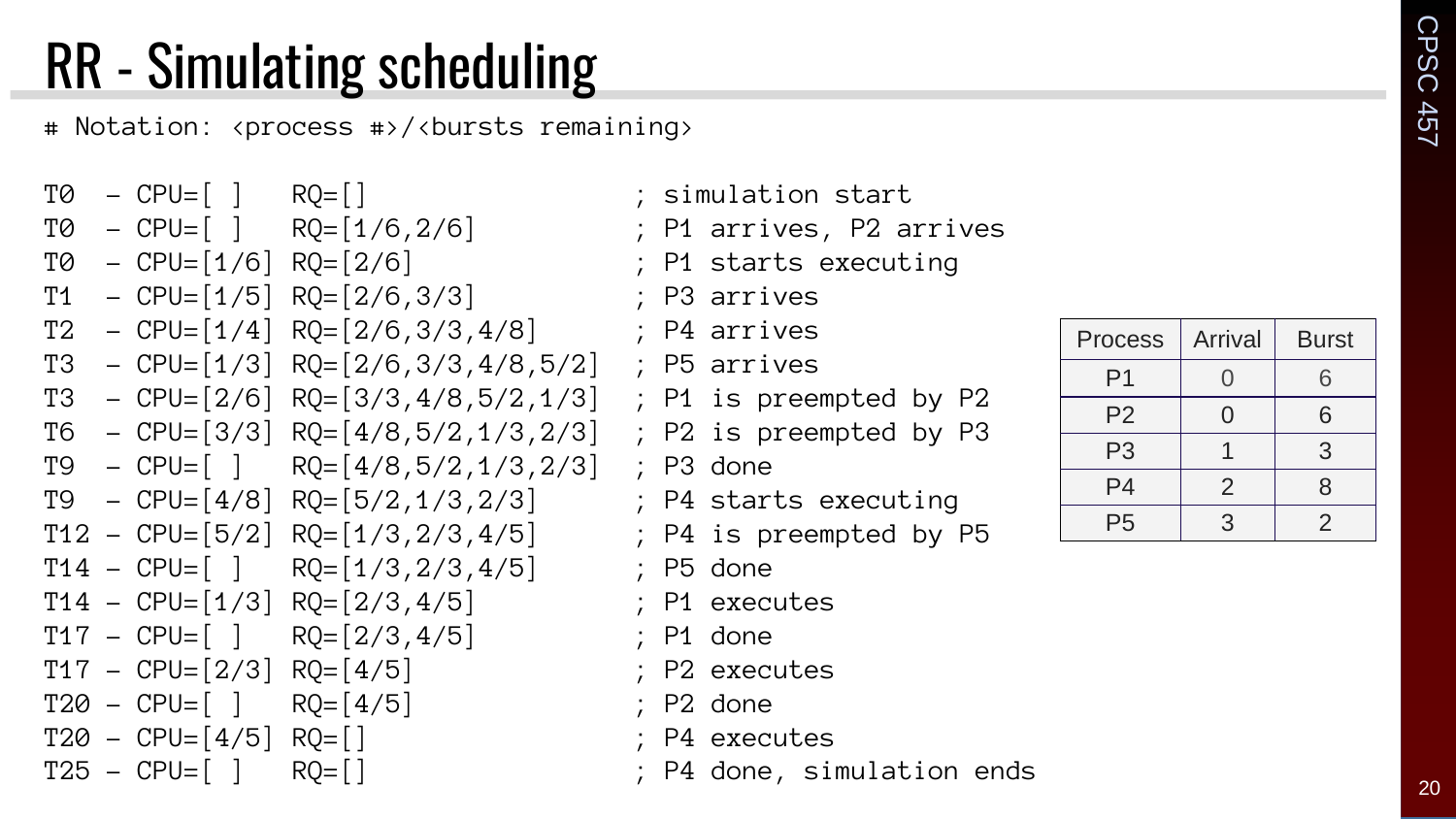

# RR - Simulating scheduling
# Notation: <process #>/<bursts remaining>

T0  - CPU=[ ]   RQ=[]                 ; simulation start
T0  - CPU=[ ]   RQ=[1/6,2/6]          ; P1 arrives, P2 arrives
T0  - CPU=[1/6] RQ=[2/6]              ; P1 starts executing
T1  - CPU=[1/5] RQ=[2/6,3/3]          ; P3 arrives
T2  - CPU=[1/4] RQ=[2/6,3/3,4/8]      ; P4 arrives
T3  - CPU=[1/3] RQ=[2/6,3/3,4/8,5/2]  ; P5 arrives
T3  - CPU=[2/6] RQ=[3/3,4/8,5/2,1/3]  ; P1 is preempted by P2
T6  - CPU=[3/3] RQ=[4/8,5/2,1/3,2/3]  ; P2 is preempted by P3
T9  - CPU=[ ]   RQ=[4/8,5/2,1/3,2/3]  ; P3 done
T9  - CPU=[4/8] RQ=[5/2,1/3,2/3]      ; P4 starts executing
T12 - CPU=[5/2] RQ=[1/3,2/3,4/5]      ; P4 is preempted by P5
T14 - CPU=[ ]   RQ=[1/3,2/3,4/5]      ; P5 done
T14 - CPU=[1/3] RQ=[2/3,4/5]          ; P1 executes
T17 - CPU=[ ]   RQ=[2/3,4/5]          ; P1 done
T17 - CPU=[2/3] RQ=[4/5]              ; P2 executes
T20 - CPU=[ ]   RQ=[4/5]              ; P2 done
T20 - CPU=[4/5] RQ=[]                 ; P4 executes
T25 - CPU=[ ]   RQ=[]                 ; P4 done, simulation ends

| Process | Arrival | Burst |
| --- | --- | --- |
| P1 | 0 | 6 |
| P2 | 0 | 6 |
| P3 | 1 | 3 |
| P4 | 2 | 8 |
| P5 | 3 | 2 |